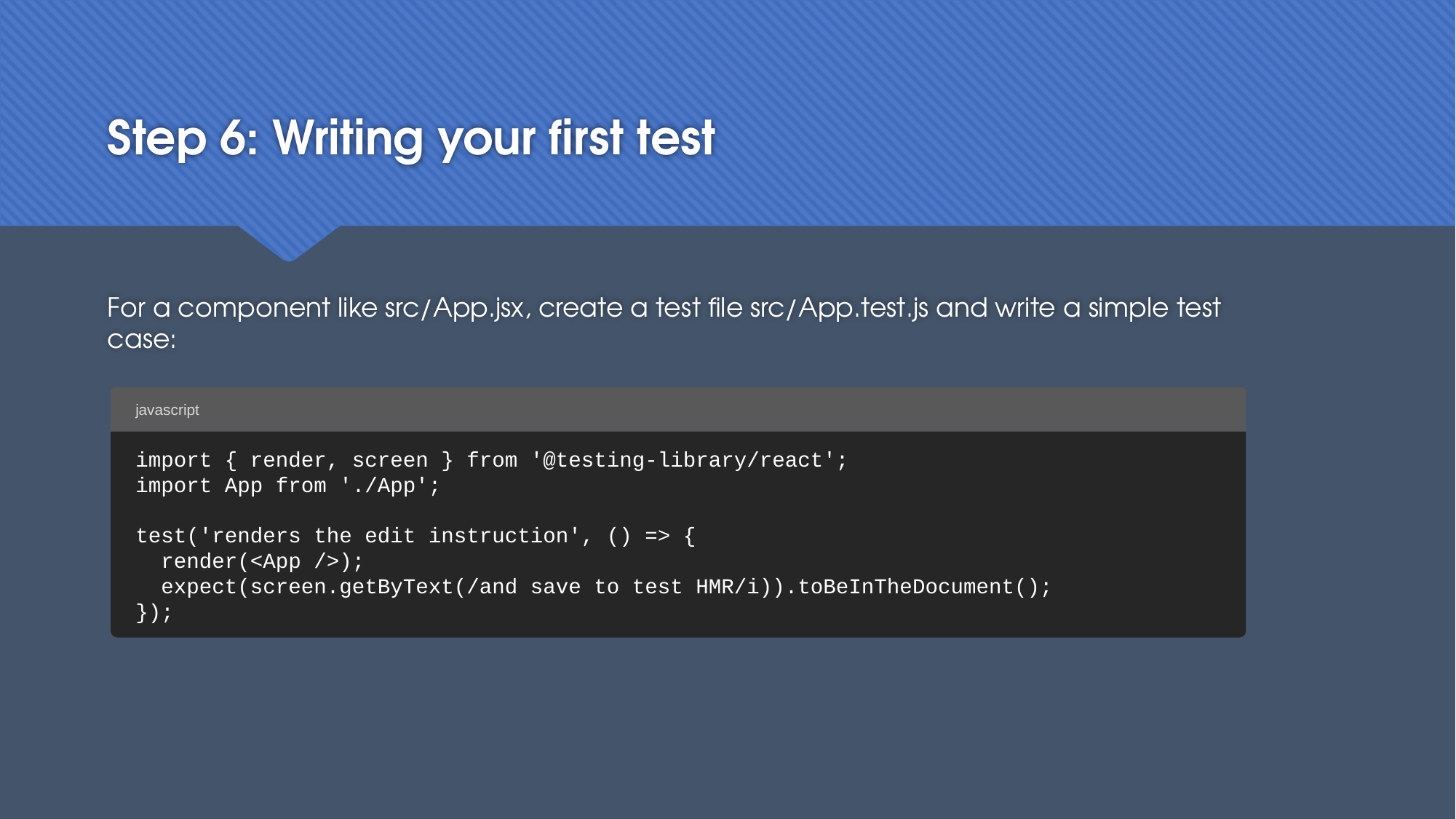

# Step 6: Writing your first test
For a component like src/App.jsx, create a test file src/App.test.js and write a simple test case:

javascript

import { render, screen } from '@testing-library/react';
import App from './App';

test('renders the edit instruction', () => {
  render(<App />);
  expect(screen.getByText(/and save to test HMR/i)).toBeInTheDocument();
});